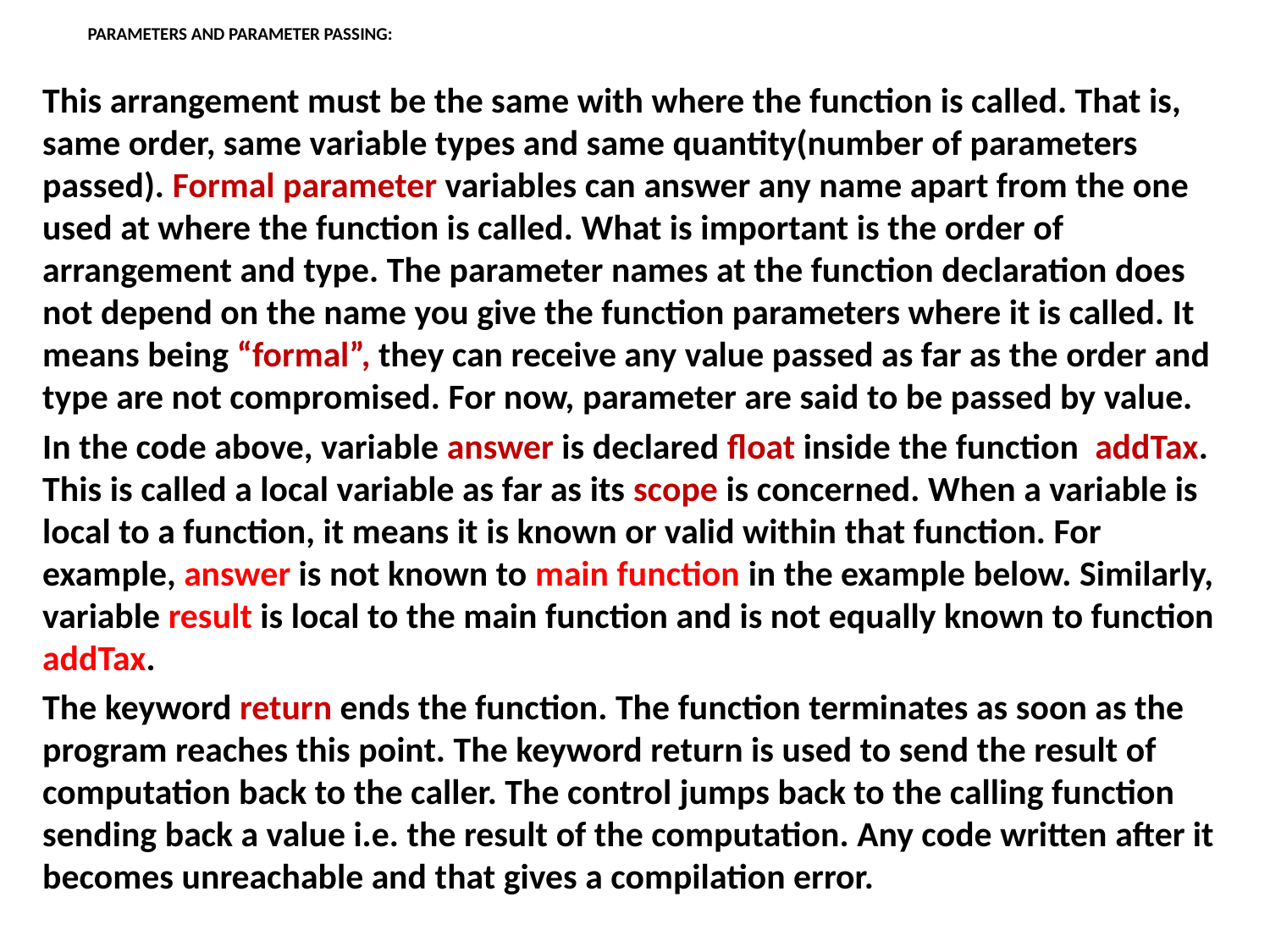

# Parameters and Parameter Passing:
This arrangement must be the same with where the function is called. That is, same order, same variable types and same quantity(number of parameters passed). Formal parameter variables can answer any name apart from the one used at where the function is called. What is important is the order of arrangement and type. The parameter names at the function declaration does not depend on the name you give the function parameters where it is called. It means being “formal”, they can receive any value passed as far as the order and type are not compromised. For now, parameter are said to be passed by value.
In the code above, variable answer is declared float inside the function  addTax. This is called a local variable as far as its scope is concerned. When a variable is local to a function, it means it is known or valid within that function. For example, answer is not known to main function in the example below. Similarly, variable result is local to the main function and is not equally known to function addTax.
The keyword return ends the function. The function terminates as soon as the program reaches this point. The keyword return is used to send the result of computation back to the caller. The control jumps back to the calling function sending back a value i.e. the result of the computation. Any code written after it becomes unreachable and that gives a compilation error.